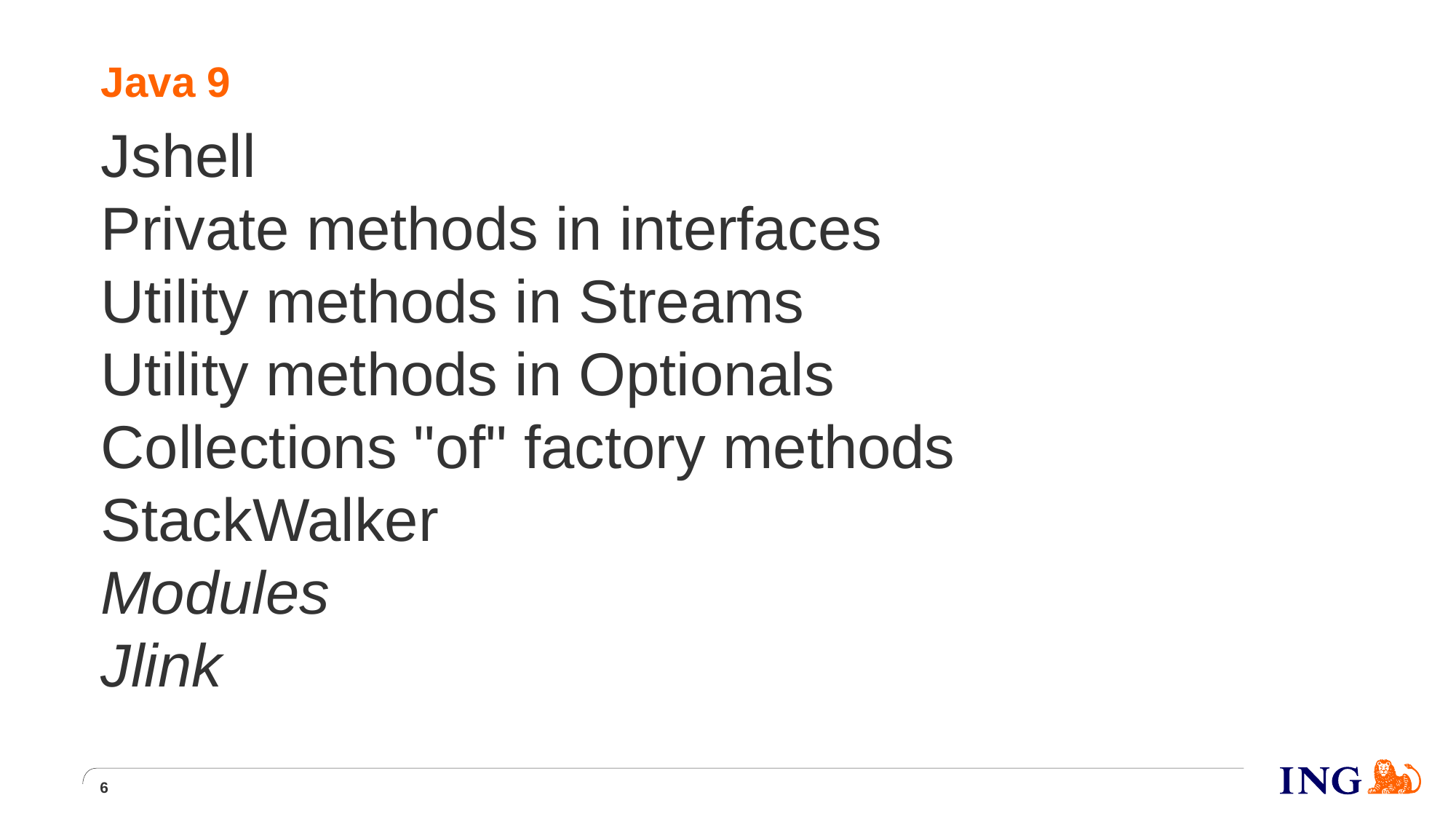

# Java 9
Jshell

Private methods in interfaces

Utility methods in Streams

Utility methods in Optionals

Collections "of" factory methods

StackWalker

Modules

Jlink
6